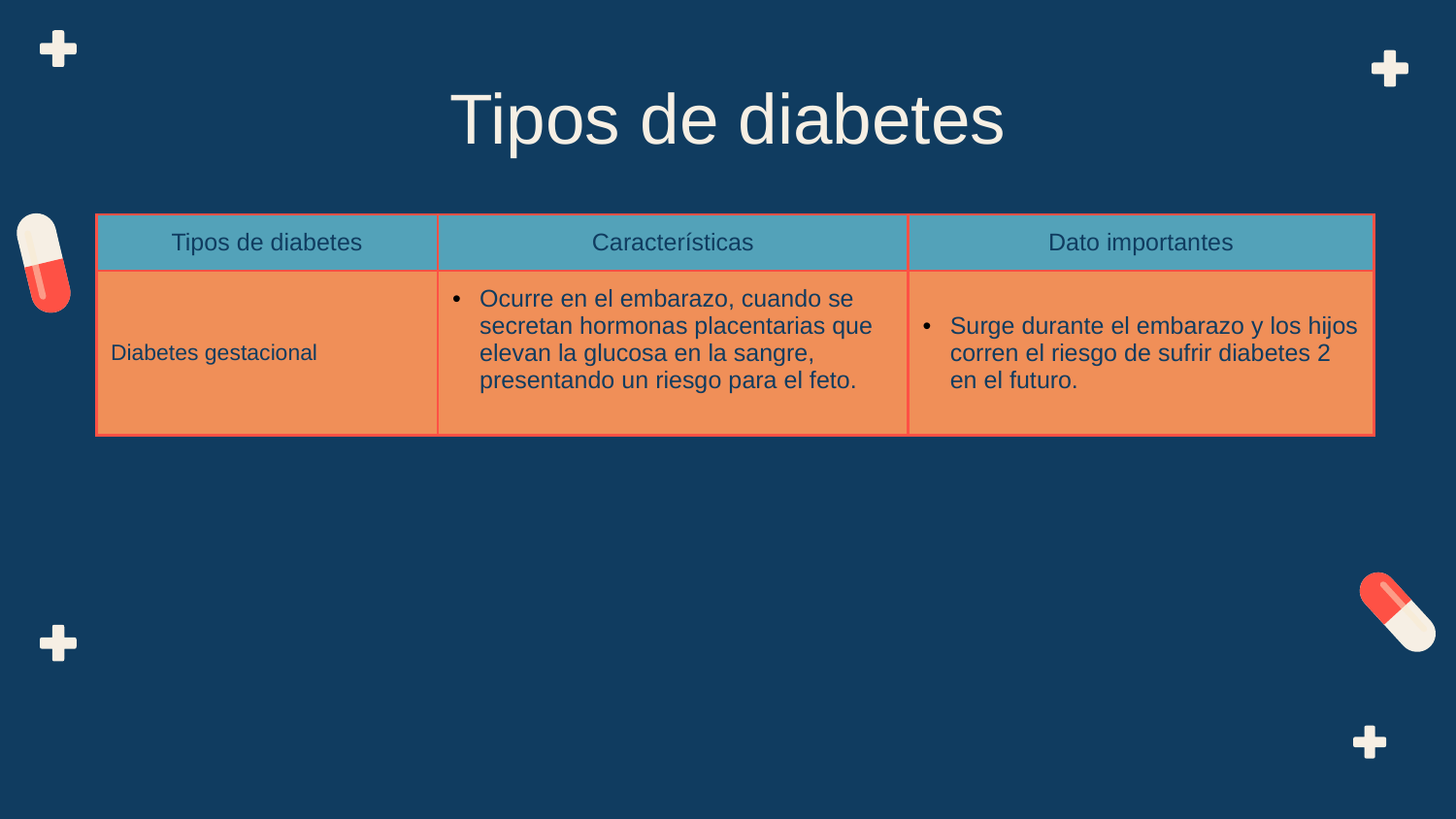

# Tipos de diabetes

| Tipos de diabetes | Características | Dato importantes |
| --- | --- | --- |
| Diabetes gestacional | Ocurre en el embarazo, cuando se secretan hormonas placentarias que elevan la glucosa en la sangre, presentando un riesgo para el feto. | Surge durante el embarazo y los hijos corren el riesgo de sufrir diabetes 2 en el futuro. |